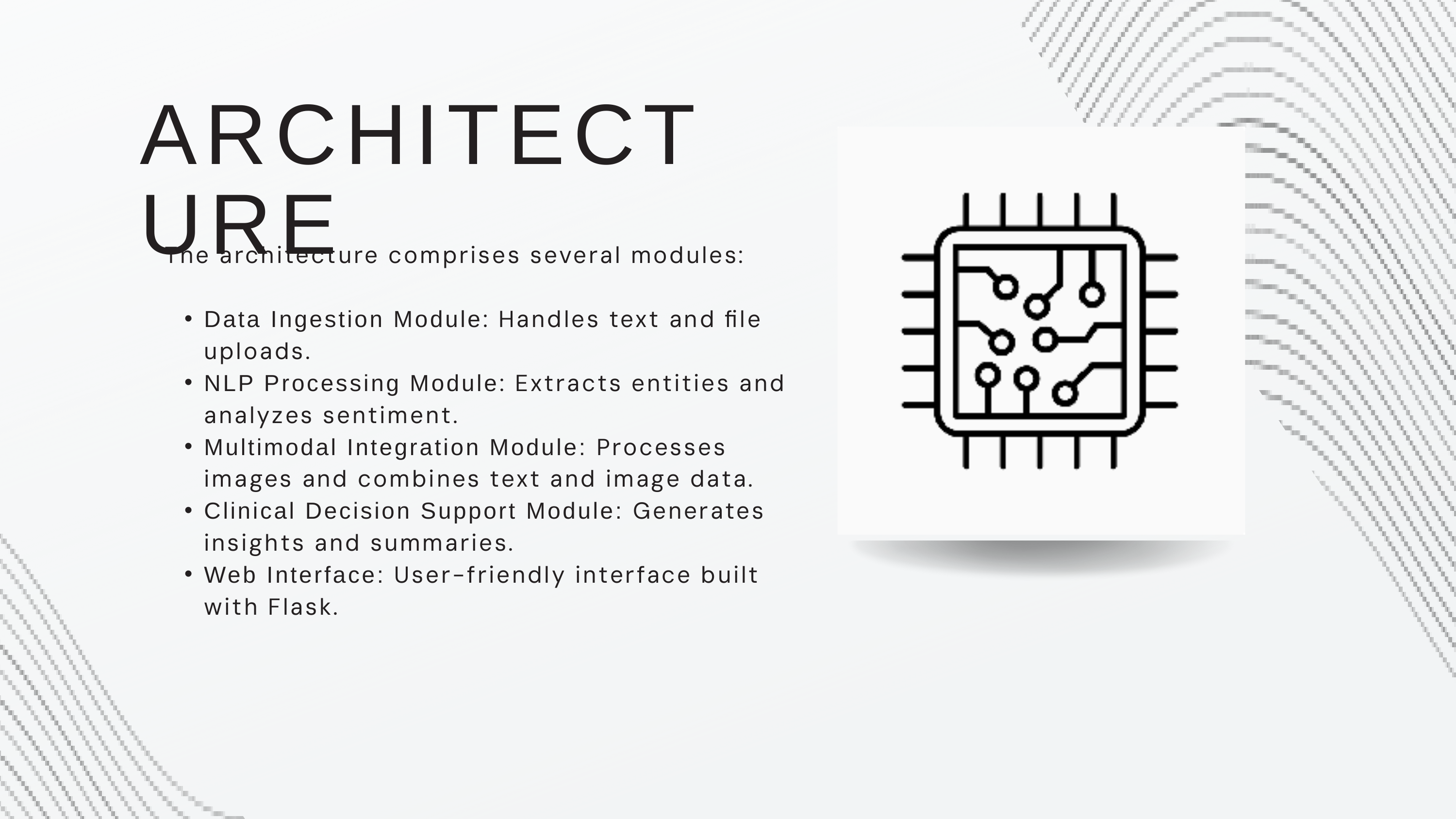

ARCHITECTURE

The architecture comprises several modules:

Data Ingestion Module: Handles text and file uploads.
NLP Processing Module: Extracts entities and analyzes sentiment.
Multimodal Integration Module: Processes images and combines text and image data.
Clinical Decision Support Module: Generates insights and summaries.
Web Interface: User-friendly interface built with Flask.